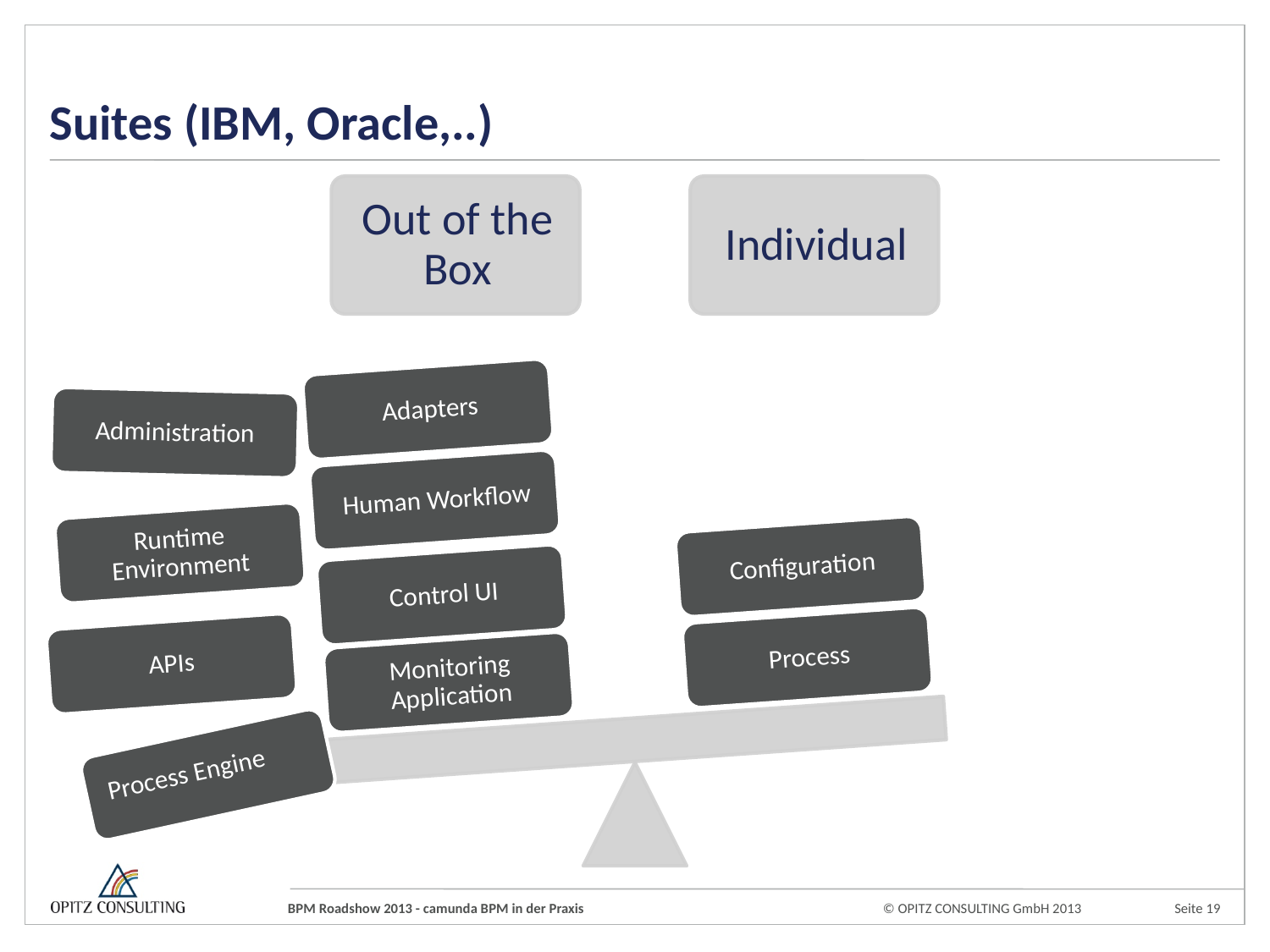

# Suites (IBM, Oracle,..)
Out of the Box
Individual
Monitoring Application
Control UI
Human Workflow
Adapters
Process
Configuration

Administration

Runtime Environment

APIs

Process Engine